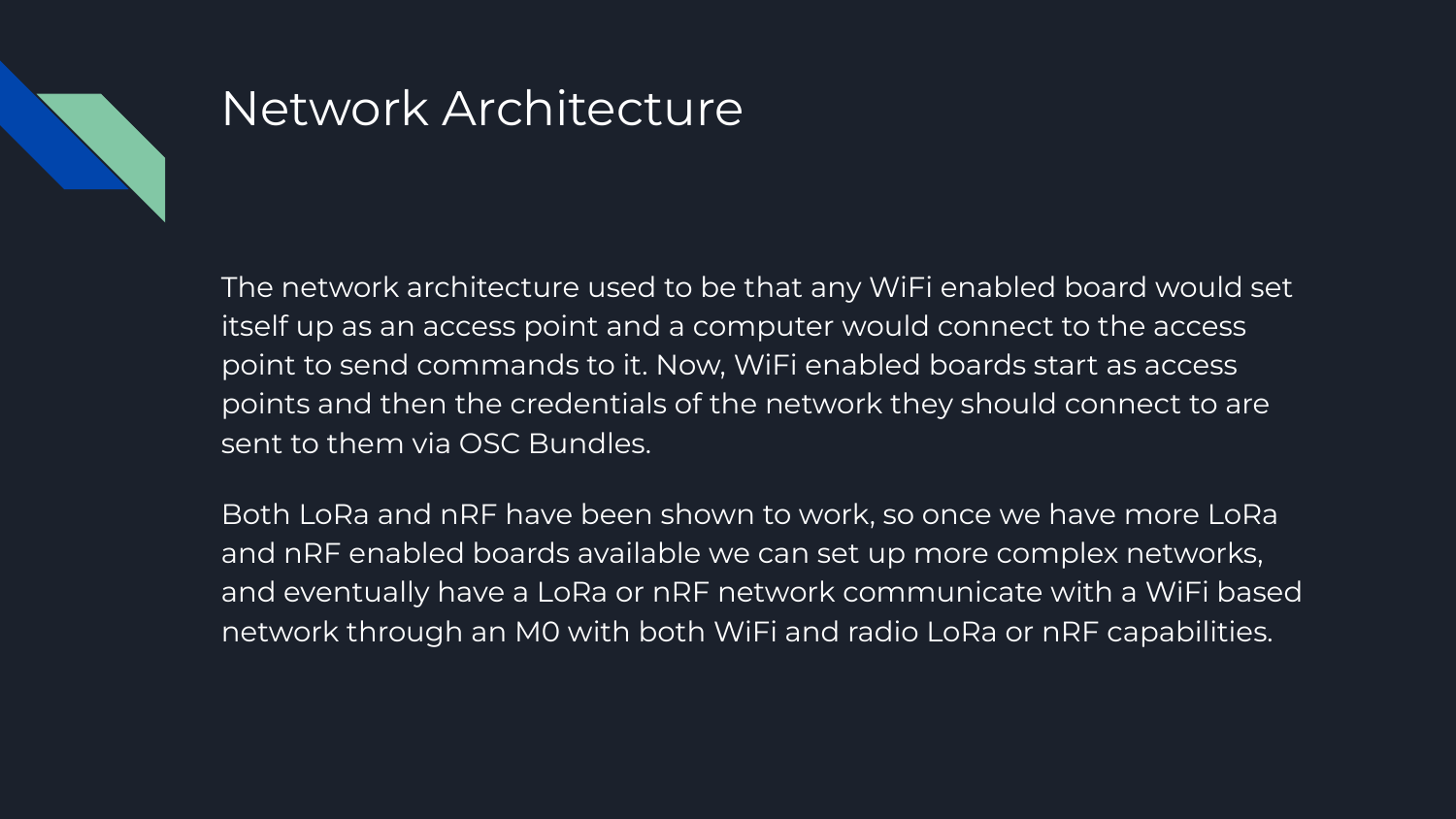

# Network Architecture
The network architecture used to be that any WiFi enabled board would set itself up as an access point and a computer would connect to the access point to send commands to it. Now, WiFi enabled boards start as access points and then the credentials of the network they should connect to are sent to them via OSC Bundles.
Both LoRa and nRF have been shown to work, so once we have more LoRa and nRF enabled boards available we can set up more complex networks, and eventually have a LoRa or nRF network communicate with a WiFi based network through an M0 with both WiFi and radio LoRa or nRF capabilities.